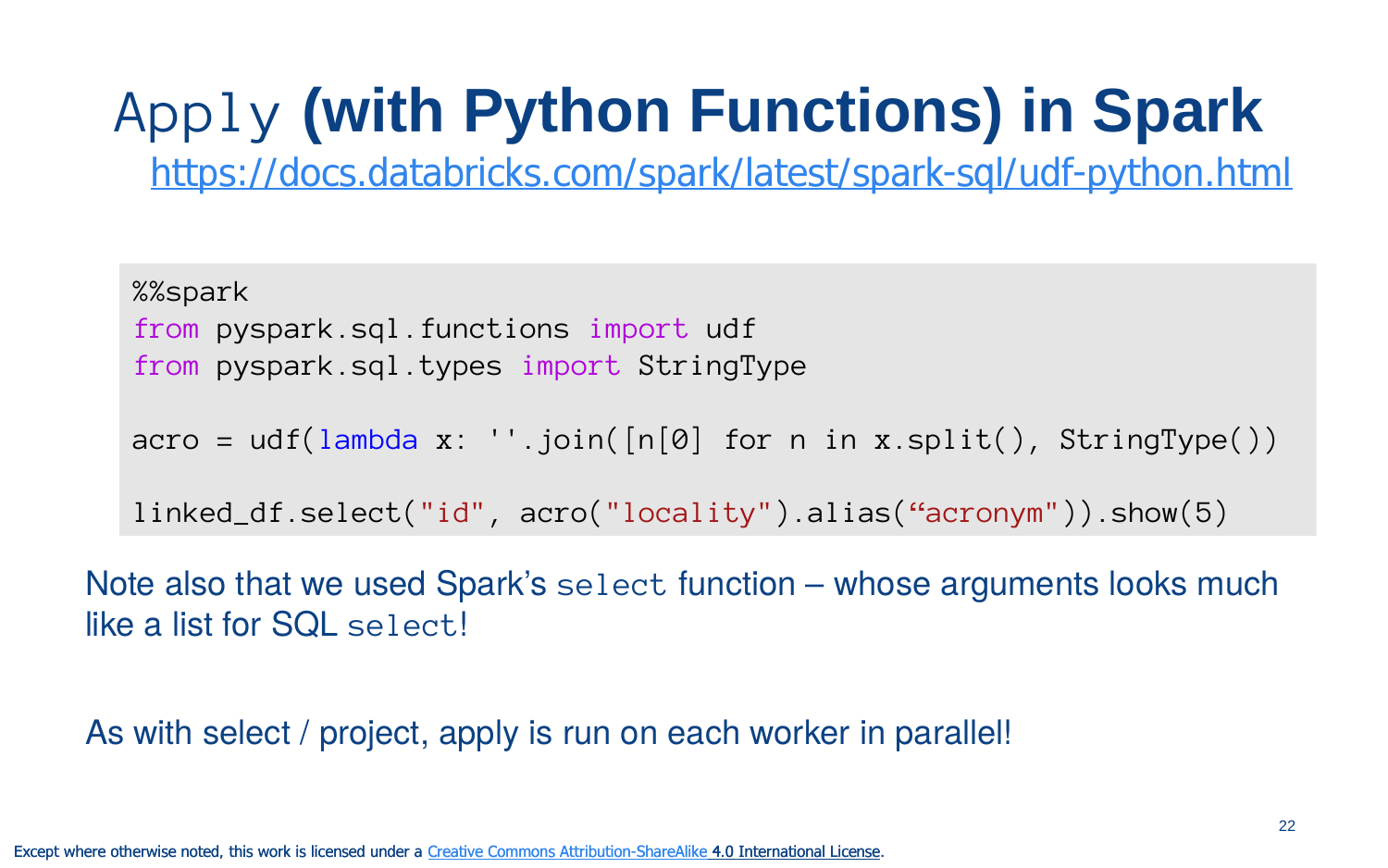

# Apply (with Python Functions) in Spark
https://docs.databricks.com/spark/latest/spark-sql/udf-python.html
%%spark
from pyspark.sql.functions import udf
from pyspark.sql.types import StringType
acro = udf(lambda x: ''.join([n[0] for n in x.split(), StringType())
linked_df.select("id", acro("locality").alias(“acronym")).show(5)
Note also that we used Spark’s select function – whose arguments looks much like a list for SQL select!

As with select / project, apply is run on each worker in parallel!
22